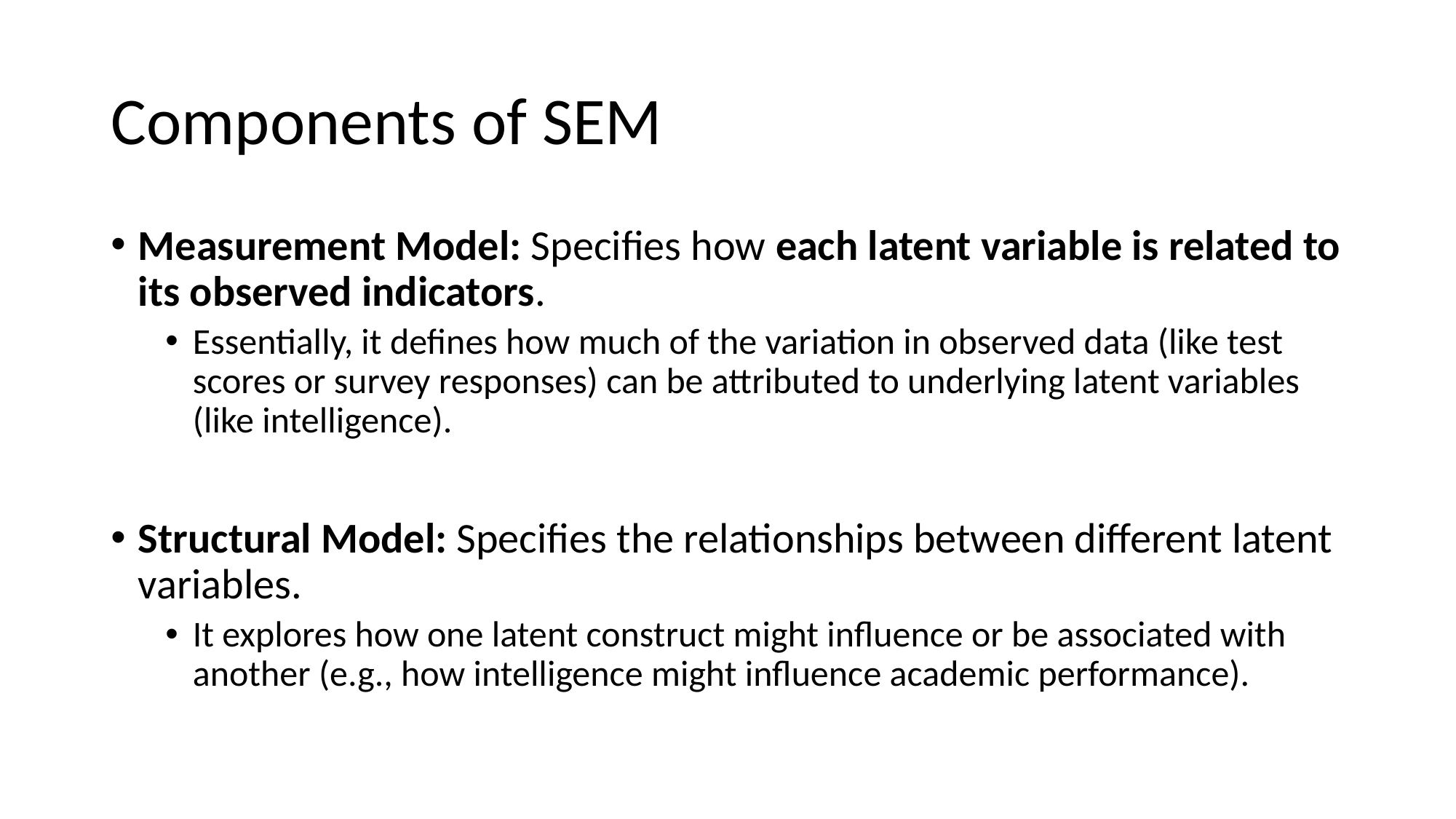

# Components of SEM
Measurement Model: Specifies how each latent variable is related to its observed indicators.
Essentially, it defines how much of the variation in observed data (like test scores or survey responses) can be attributed to underlying latent variables (like intelligence).

Structural Model: Specifies the relationships between different latent variables.
It explores how one latent construct might influence or be associated with another (e.g., how intelligence might influence academic performance).